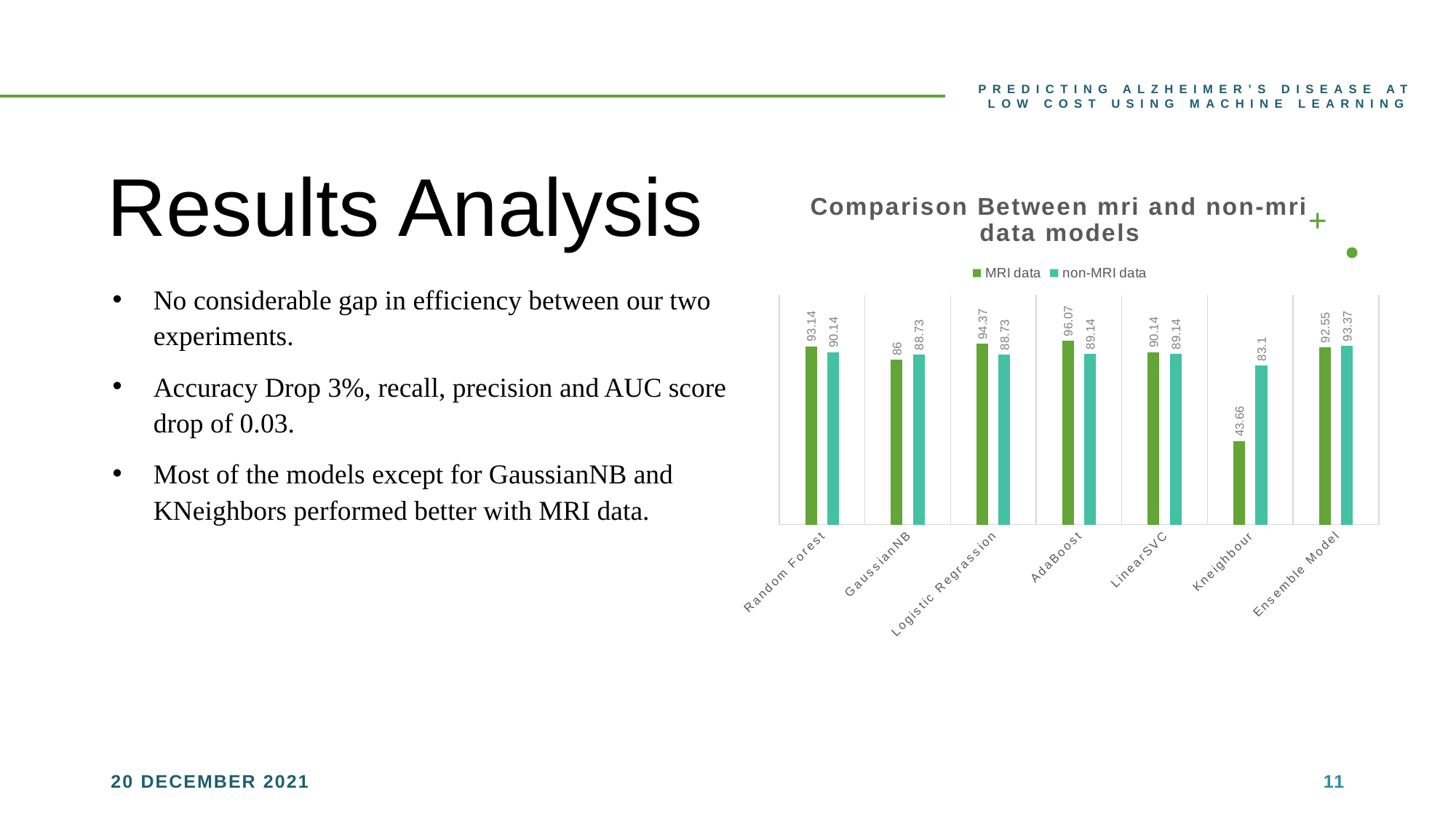

Predicting Alzheimer’s Disease at Low Cost Using Machine Learning
# Results Analysis

### Chart: Comparison Between mri and non-mri data models

| Category | MRI data | non-MRI data |
|---|---|---|
| Random Forest | 93.14 | 90.14 |
| GaussianNB | 86.0 | 88.73 |
| Logistic Regrassion | 94.37 | 88.73 |
| AdaBoost | 96.07 | 89.14 |
| LinearSVC | 90.14 | 89.14 |
| Kneighbour | 43.66 | 83.1 |
| Ensemble Model | 92.55 | 93.37 |
No considerable gap in efficiency between our two experiments.
Accuracy Drop 3%, recall, precision and AUC score drop of 0.03.
Most of the models except for GaussianNB and KNeighbors performed better with MRI data.

20 December 2021
11